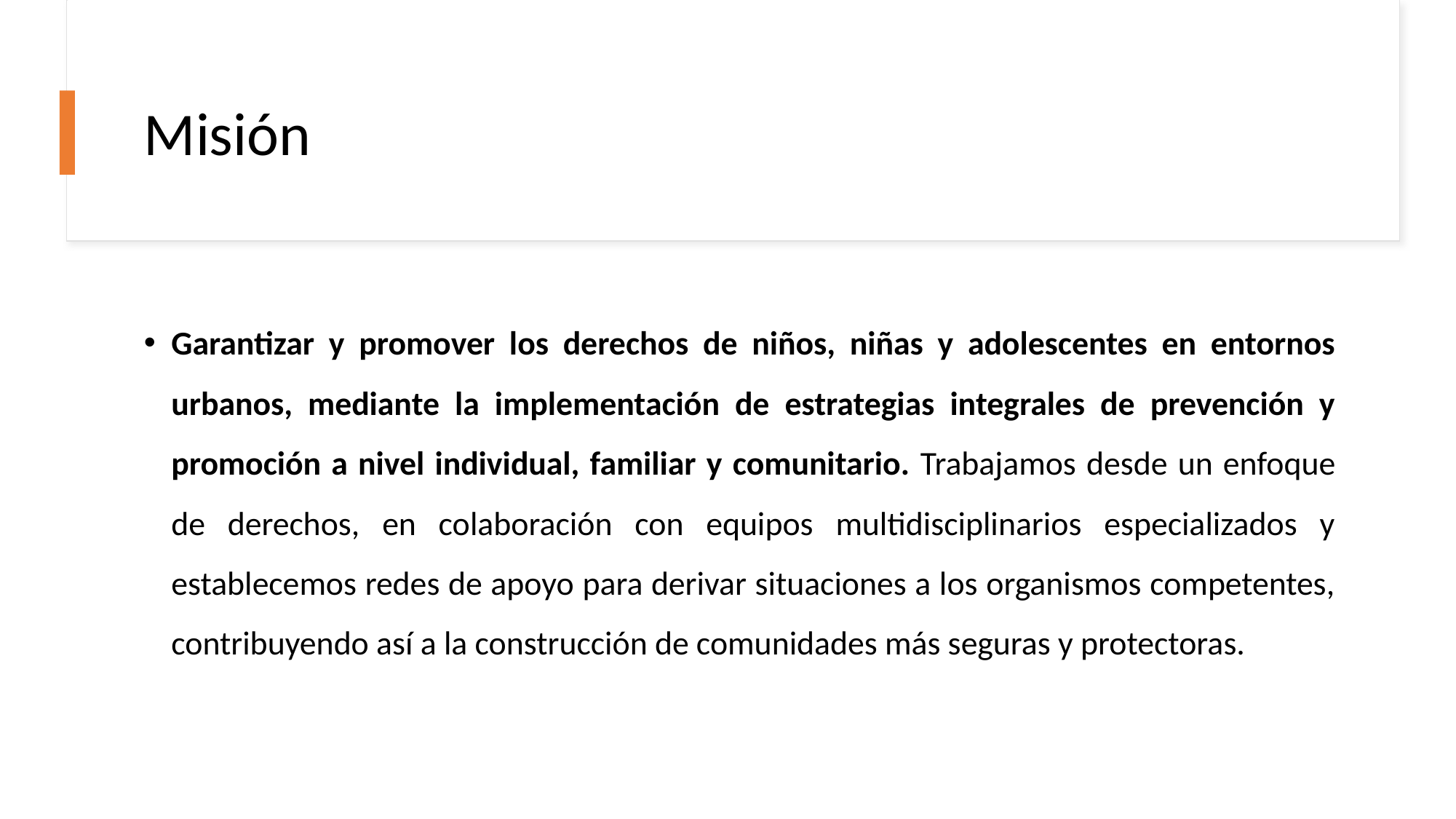

# Misión

Garantizar y promover los derechos de niños, niñas y adolescentes en entornos urbanos, mediante la implementación de estrategias integrales de prevención y promoción a nivel individual, familiar y comunitario. Trabajamos desde un enfoque de derechos, en colaboración con equipos multidisciplinarios especializados y establecemos redes de apoyo para derivar situaciones a los organismos competentes, contribuyendo así a la construcción de comunidades más seguras y protectoras.